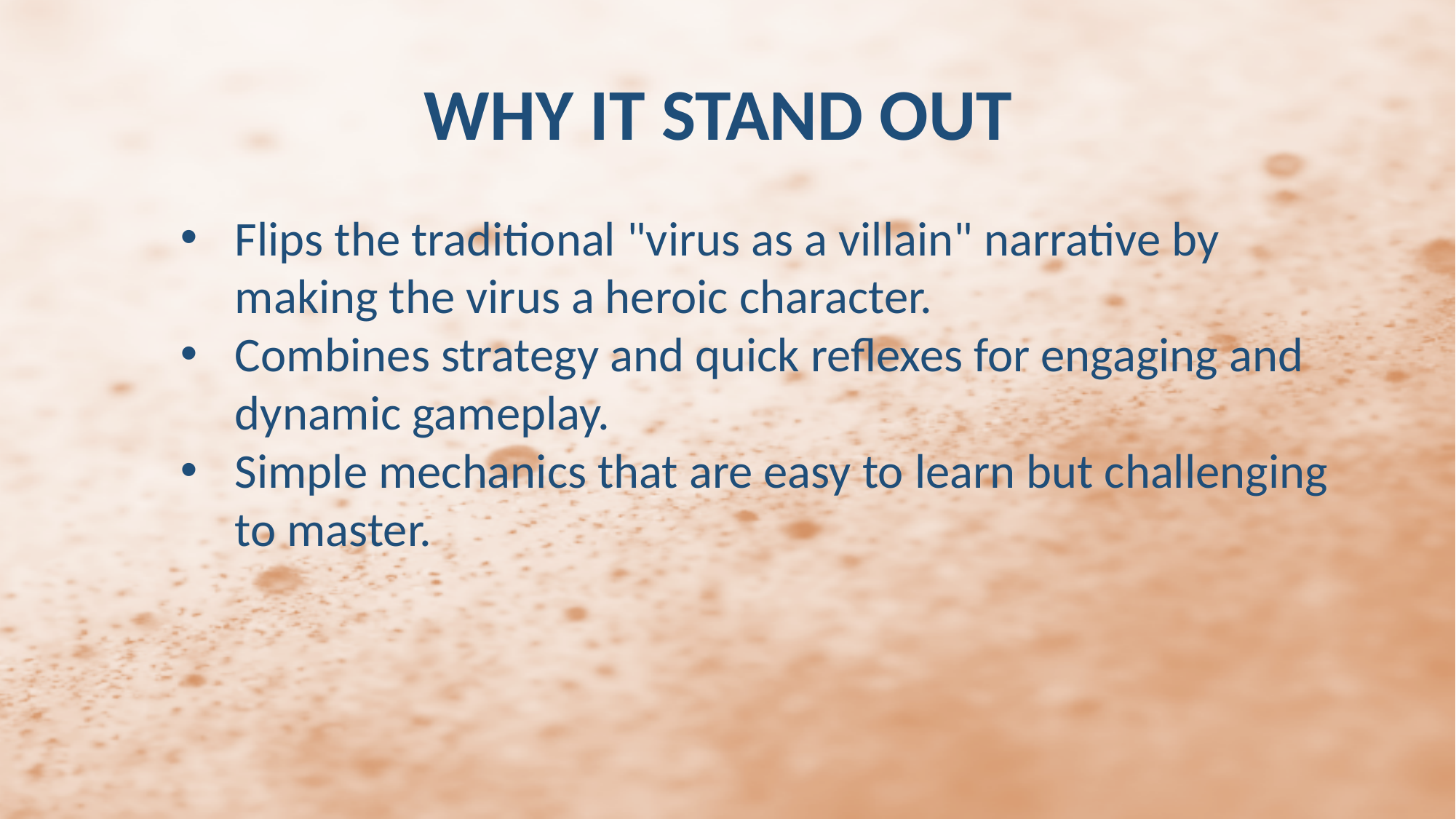

WHY IT STAND OUT
Flips the traditional "virus as a villain" narrative by making the virus a heroic character.
Combines strategy and quick reflexes for engaging and dynamic gameplay.
Simple mechanics that are easy to learn but challenging to master.